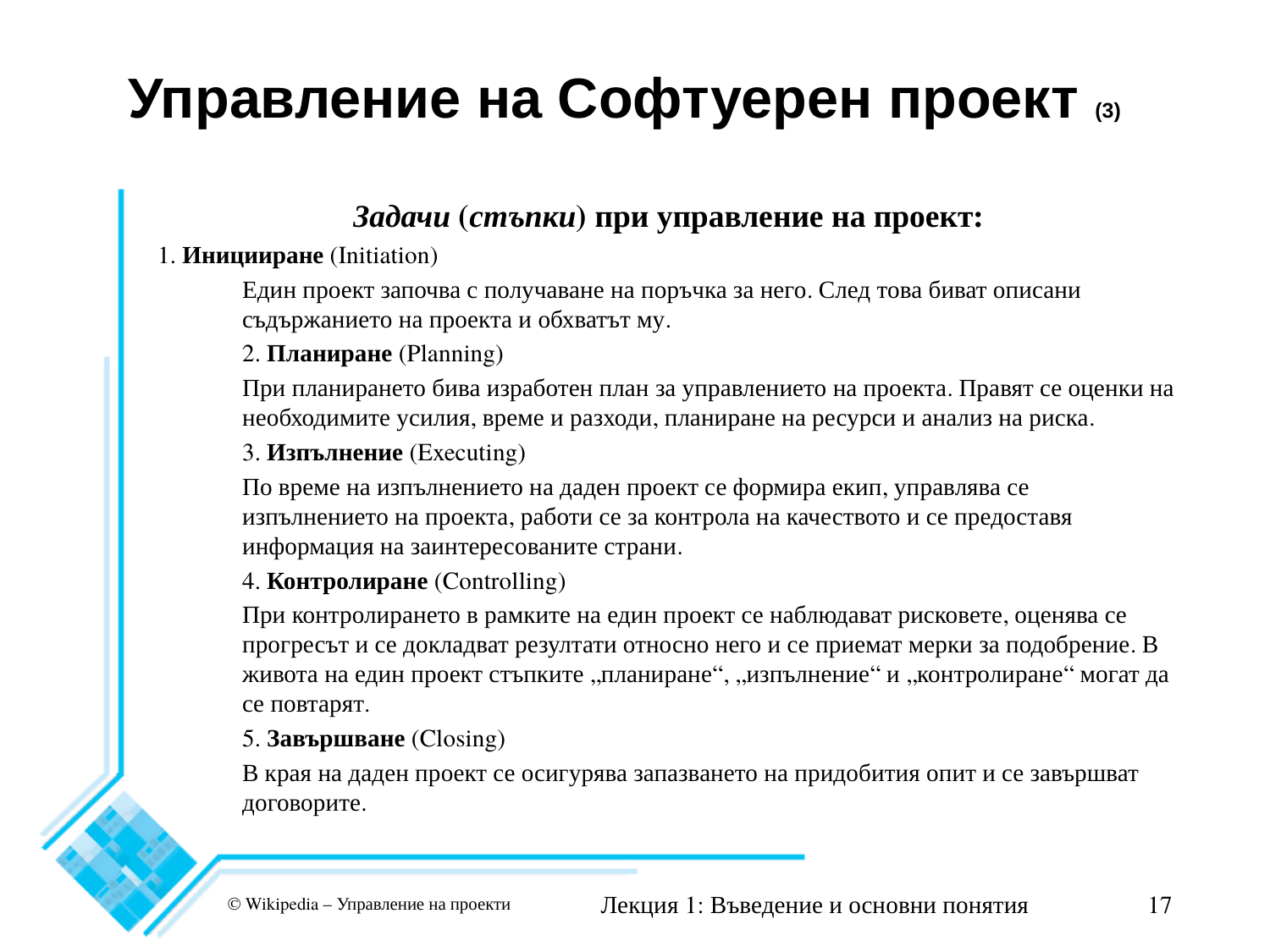

# Управление на Софтуерен проект (3)
Задачи (стъпки) при управление на проект:
1. Иницииране (Initiation)
Един проект започва с получаване на поръчка за него. След това биват описани съдържанието на проекта и обхватът му.
2. Планиране (Planning)
При планирането бива изработен план за управлението на проекта. Правят се оценки на необходимите усилия, време и разходи, планиране на ресурси и анализ на риска.
3. Изпълнение (Executing)
По време на изпълнението на даден проект се формира екип, управлява се изпълнението на проекта, работи се за контрола на качеството и се предоставя информация на заинтересованите страни.
4. Контролиране (Controlling)
При контролирането в рамките на един проект се наблюдават рисковете, оценява се прогресът и се докладват резултати относно него и се приемат мерки за подобрение. В живота на един проект стъпките „планиране“, „изпълнение“ и „контролиране“ могат да се повтарят.
5. Завършване (Closing)
В края на даден проект се осигурява запазването на придобития опит и се завършват договорите.
Лекция 1: Въведение и основни понятия
17
© Wikipedia – Управление на проекти